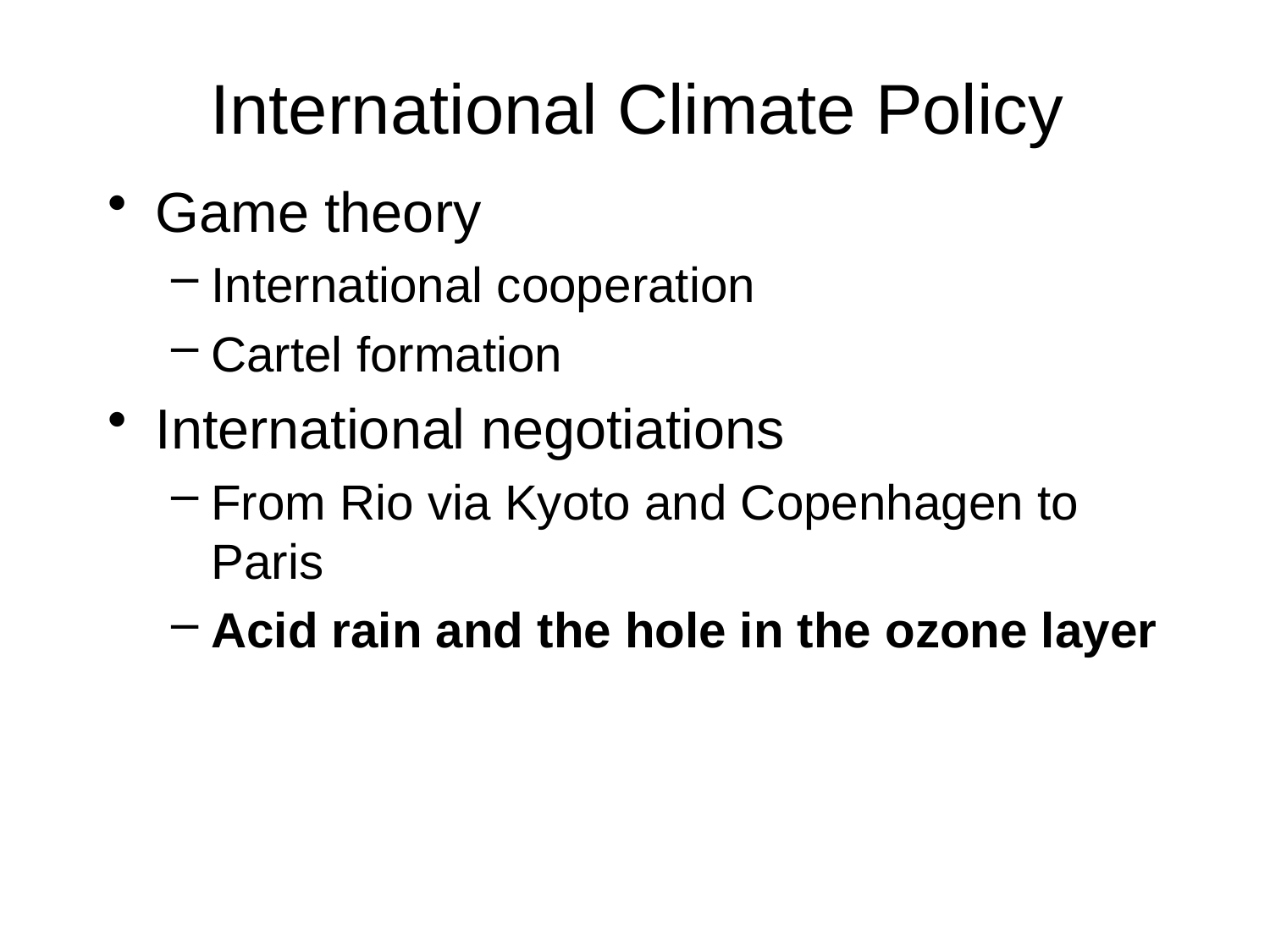

# International Climate Policy
Game theory
International cooperation
Cartel formation
International negotiations
From Rio via Kyoto and Copenhagen to Paris
Acid rain and the hole in the ozone layer